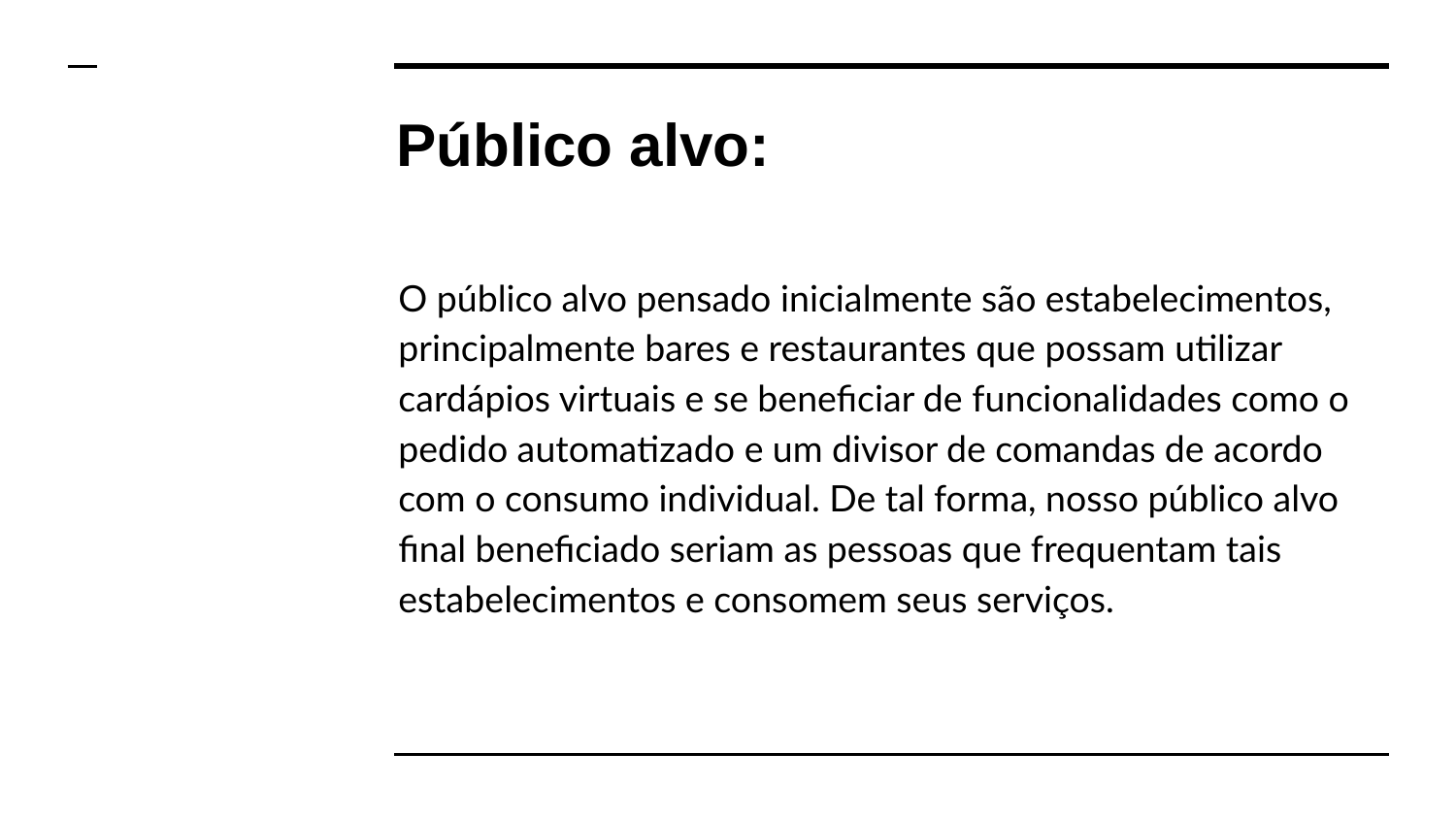

# Público alvo:
O público alvo pensado inicialmente são estabelecimentos, principalmente bares e restaurantes que possam utilizar cardápios virtuais e se beneficiar de funcionalidades como o pedido automatizado e um divisor de comandas de acordo com o consumo individual. De tal forma, nosso público alvo final beneficiado seriam as pessoas que frequentam tais estabelecimentos e consomem seus serviços.